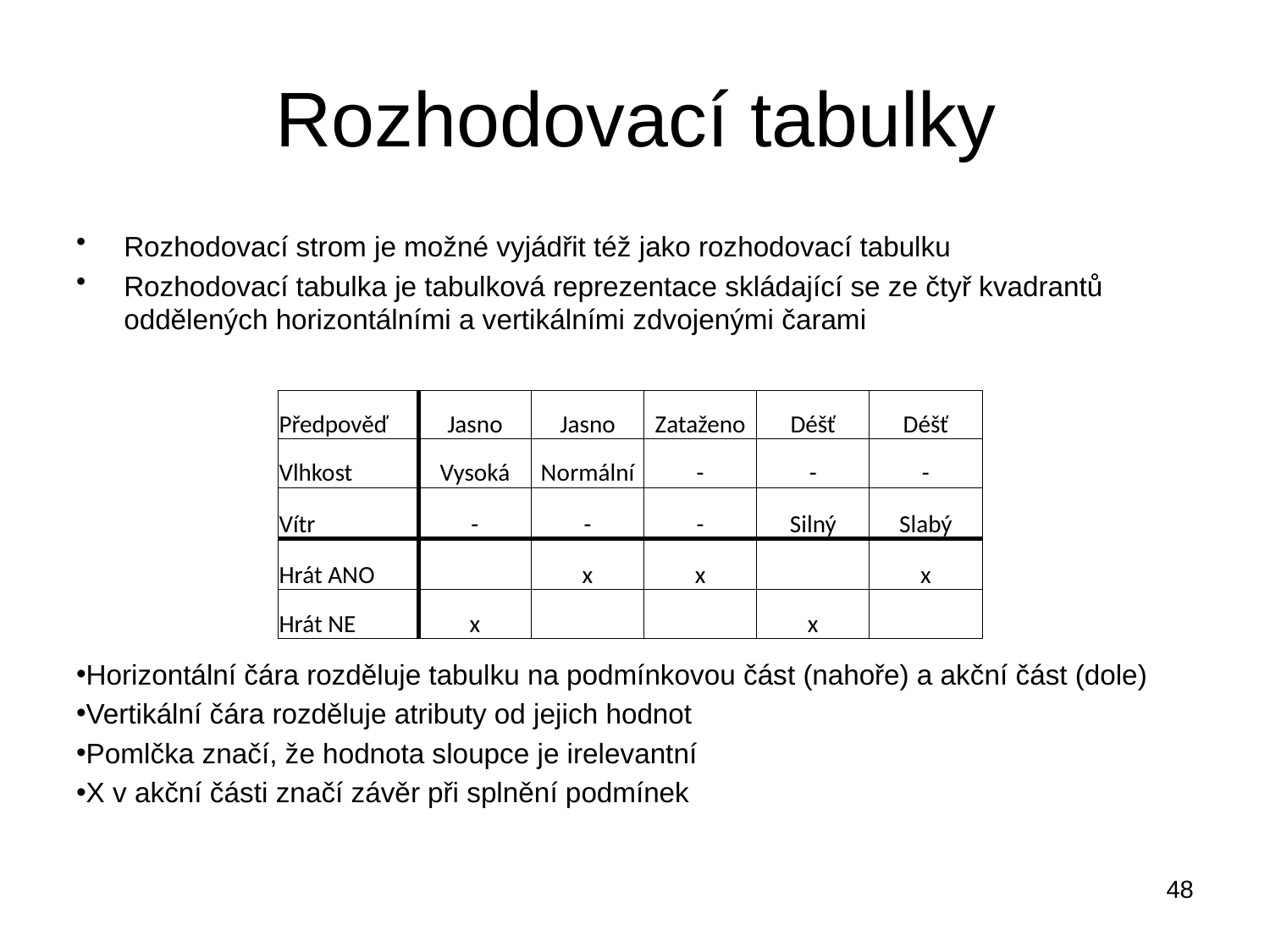

# Rozhodovací tabulky
Rozhodovací strom je možné vyjádřit též jako rozhodovací tabulku
Rozhodovací tabulka je tabulková reprezentace skládající se ze čtyř kvadrantů oddělených horizontálními a vertikálními zdvojenými čarami

Horizontální čára rozděluje tabulku na podmínkovou část (nahoře) a akční část (dole)
Vertikální čára rozděluje atributy od jejich hodnot
Pomlčka značí, že hodnota sloupce je irelevantní
X v akční části značí závěr při splnění podmínek

| Předpověď | Jasno | Jasno | Zataženo | Déšť | Déšť |
| --- | --- | --- | --- | --- | --- |
| Vlhkost | Vysoká | Normální | - | - | - |
| Vítr | - | - | - | Silný | Slabý |
| Hrát ANO |  | x | x |  | x |
| Hrát NE | x |  |  | x |  |
48